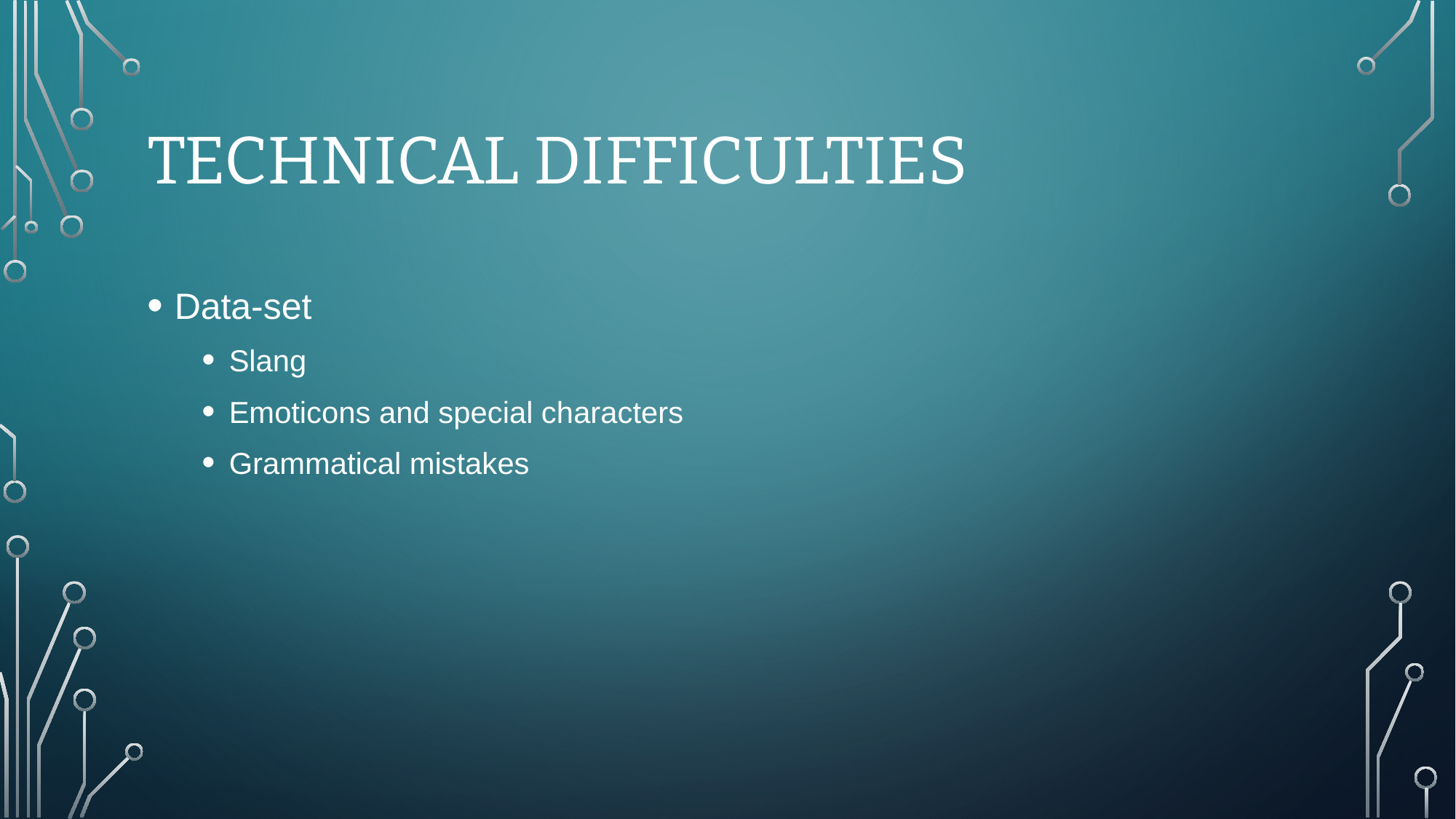

# Technical difficulties
Data-set
Slang
Emoticons and special characters
Grammatical mistakes